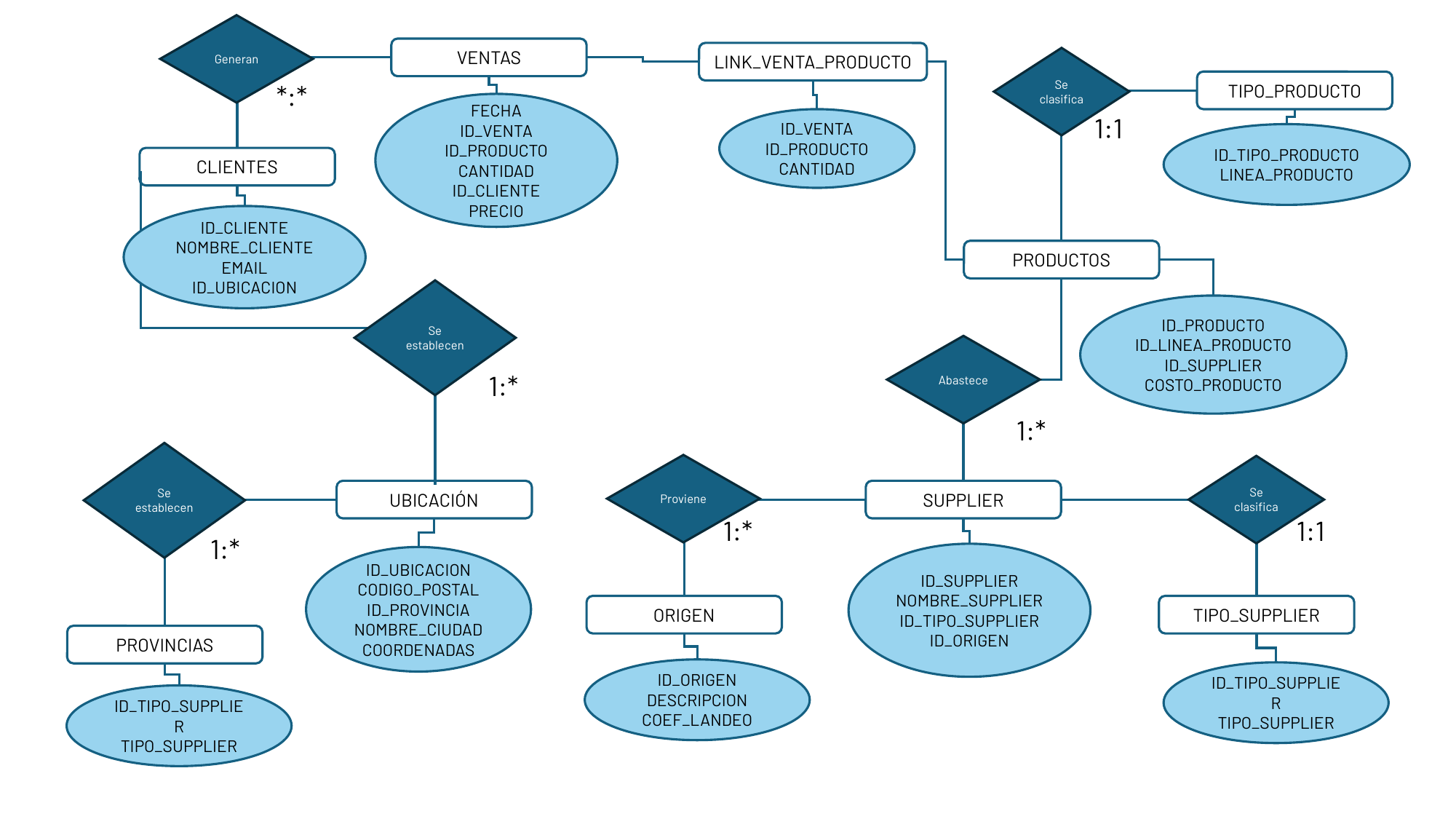

Generan
VENTAS
LINK_VENTA_PRODUCTO
Se clasifica
TIPO_PRODUCTO
*:*
FECHA
ID_VENTA
ID_PRODUCTO
CANTIDAD
ID_CLIENTE
PRECIO
1:1
ID_VENTA
ID_PRODUCTO
CANTIDAD
ID_TIPO_PRODUCTO
LINEA_PRODUCTO
CLIENTES
ID_CLIENTE
NOMBRE_CLIENTE
EMAIL
ID_UBICACION
PRODUCTOS
Se establecen
ID_PRODUCTO
ID_LINEA_PRODUCTO
ID_SUPPLIER
COSTO_PRODUCTO
Abastece
1:*
1:*
Se establecen
Proviene
Se clasifica
UBICACIÓN
SUPPLIER
1:*
1:1
1:*
ID_SUPPLIER
NOMBRE_SUPPLIER
ID_TIPO_SUPPLIER
ID_ORIGEN
ID_UBICACION
CODIGO_POSTAL
ID_PROVINCIA
NOMBRE_CIUDAD
COORDENADAS
ORIGEN
TIPO_SUPPLIER
PROVINCIAS
ID_ORIGEN
DESCRIPCION
COEF_LANDEO
ID_TIPO_SUPPLIER
TIPO_SUPPLIER
ID_TIPO_SUPPLIER
TIPO_SUPPLIER